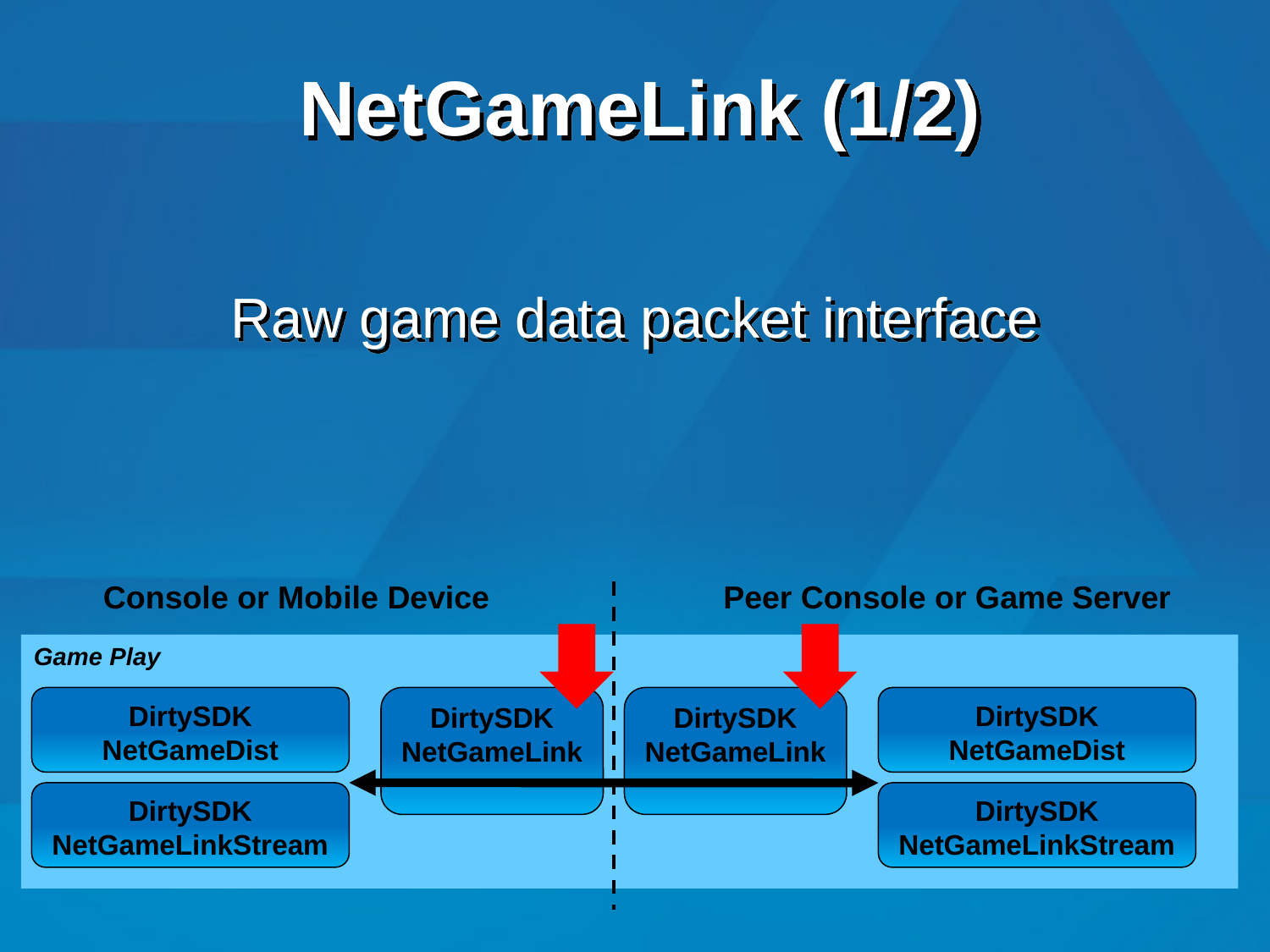

# NetGameLink (1/2)
Raw game data packet interface
Console or Mobile Device
Peer Console or Game Server

Game Play
DirtySDK
NetGameDist
DirtySDK
NetGameLink
DirtySDK
NetGameLink
DirtySDK
NetGameDist
DirtySDK
NetGameLinkStream
DirtySDK
NetGameLinkStream